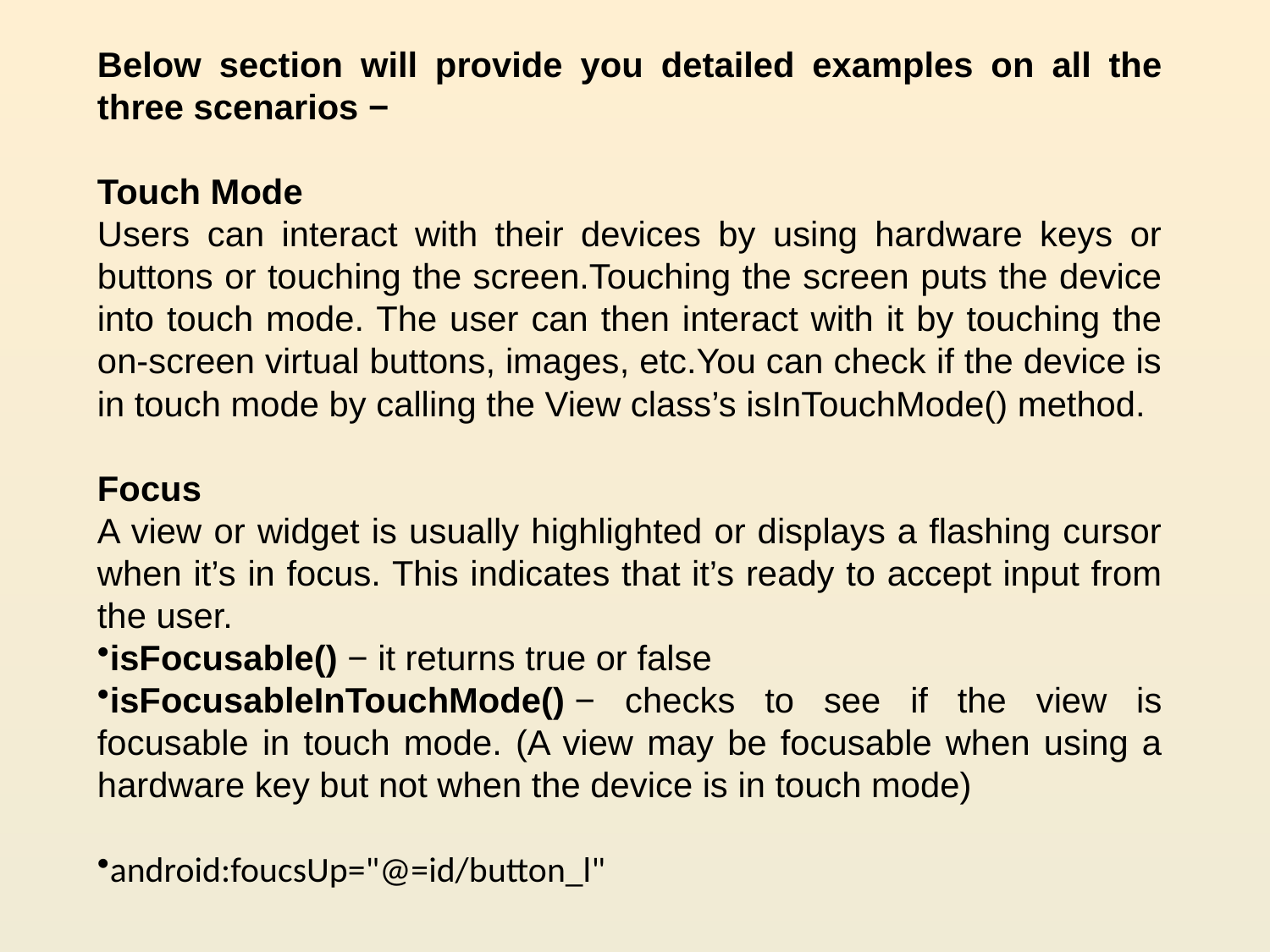

Below section will provide you detailed examples on all the three scenarios −

Touch Mode
Users can interact with their devices by using hardware keys or buttons or touching the screen.Touching the screen puts the device into touch mode. The user can then interact with it by touching the on-screen virtual buttons, images, etc.You can check if the device is in touch mode by calling the View class’s isInTouchMode() method.

Focus
A view or widget is usually highlighted or displays a flashing cursor when it’s in focus. This indicates that it’s ready to accept input from the user.
isFocusable() − it returns true or false
isFocusableInTouchMode() − checks to see if the view is focusable in touch mode. (A view may be focusable when using a hardware key but not when the device is in touch mode)

android:foucsUp="@=id/button_l"